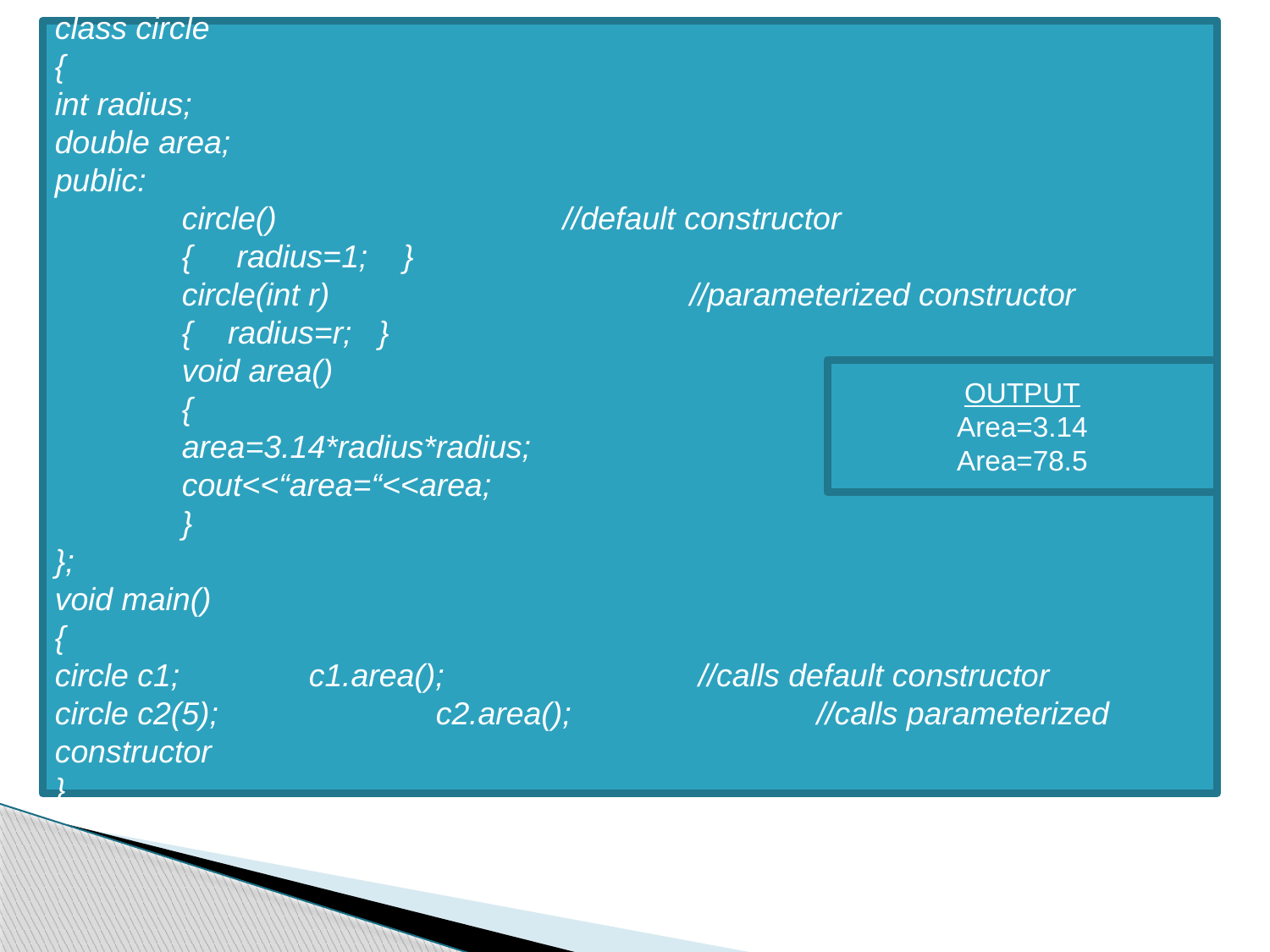

class circle
{
int radius;
double area;
public:
 	circle()			//default constructor
	{     radius=1;    }
	circle(int r)			//parameterized constructor
	{    radius=r;   }
	void area()
	{
	area=3.14*radius*radius;
	cout<<“area=“<<area;
	}
};
void main()
{
circle c1;		c1.area();		 //calls default constructor
circle c2(5);	 	c2.area();		//calls parameterized constructor
}
OUTPUT
Area=3.14
Area=78.5